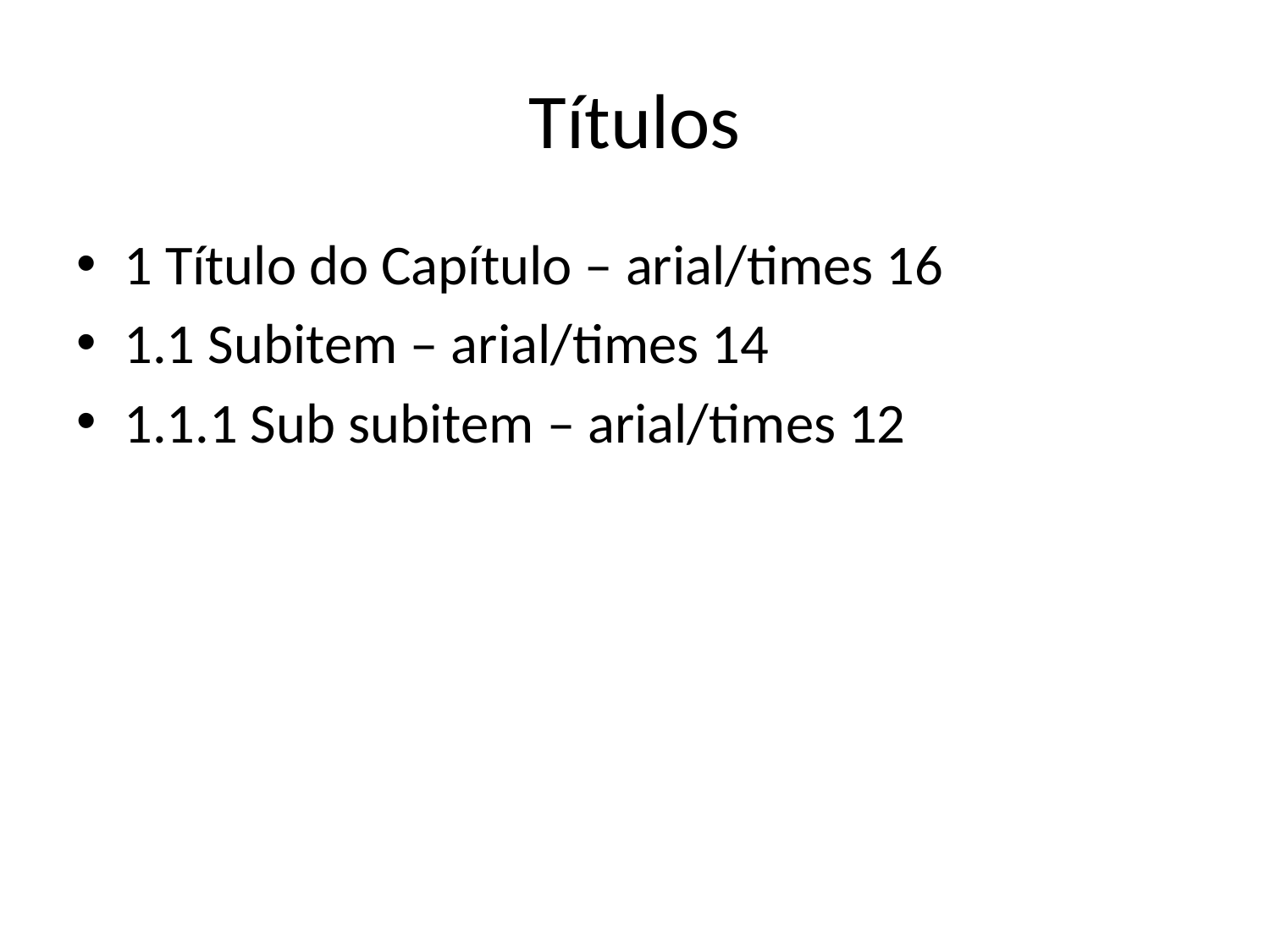

# Títulos
1 Título do Capítulo – arial/times 16
1.1 Subitem – arial/times 14
1.1.1 Sub subitem – arial/times 12